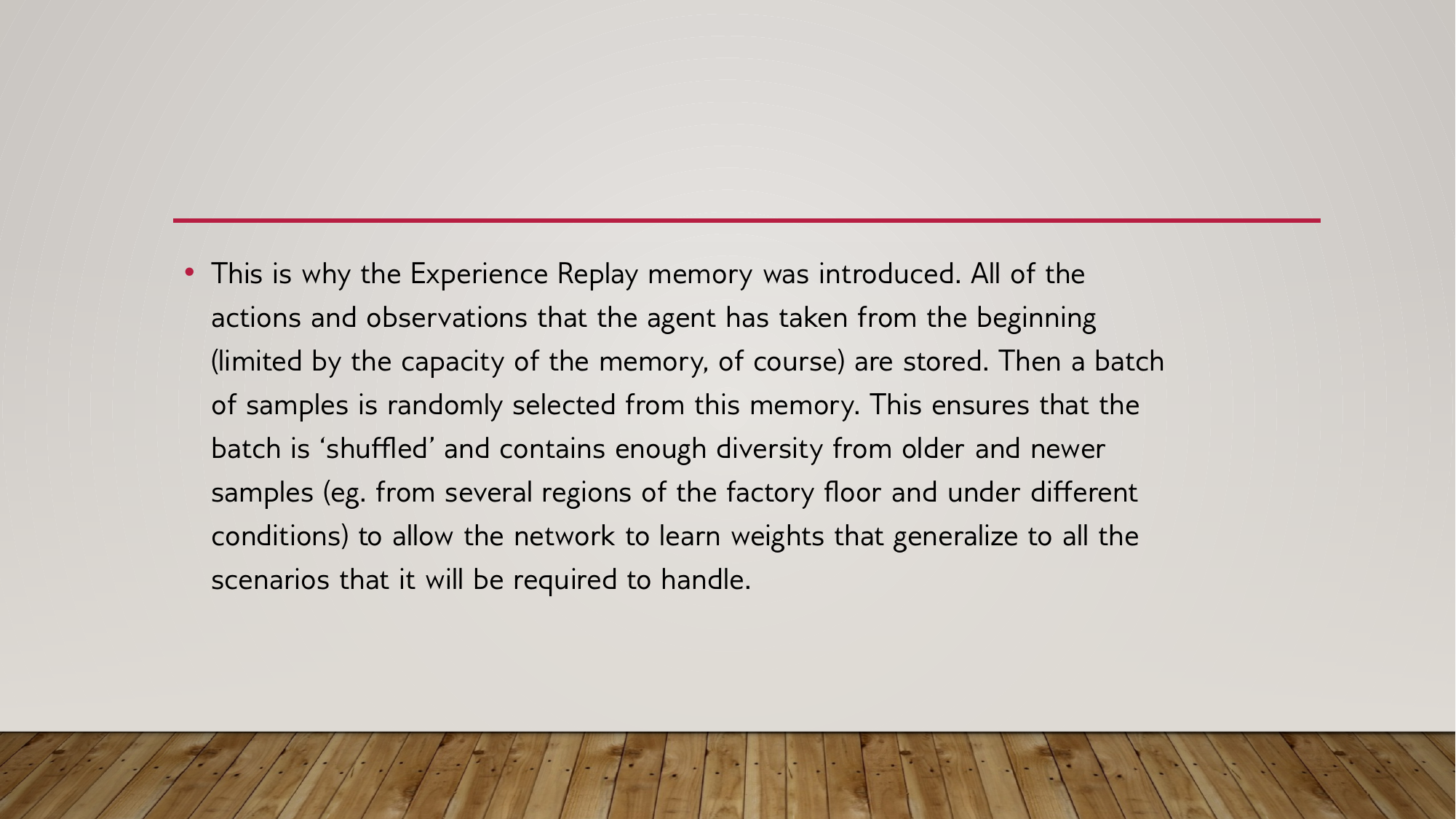

#
This is why the Experience Replay memory was introduced. All of the actions and observations that the agent has taken from the beginning (limited by the capacity of the memory, of course) are stored. Then a batch of samples is randomly selected from this memory. This ensures that the batch is ‘shuffled’ and contains enough diversity from older and newer samples (eg. from several regions of the factory floor and under different conditions) to allow the network to learn weights that generalize to all the scenarios that it will be required to handle.